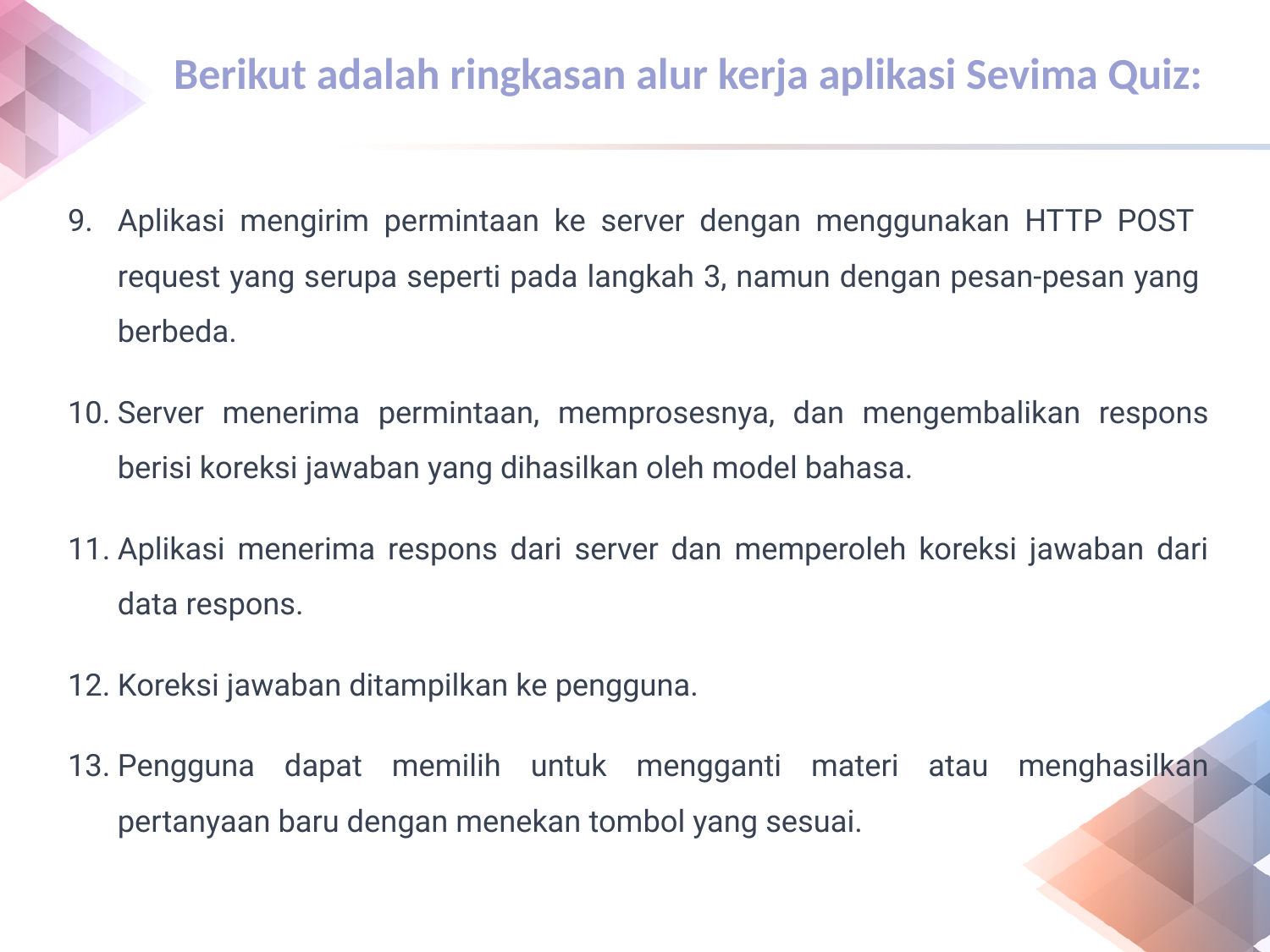

# Berikut adalah ringkasan alur kerja aplikasi Sevima Quiz:
Aplikasi mengirim permintaan ke server dengan menggunakan HTTP POST
request yang serupa seperti pada langkah 3, namun dengan pesan-pesan yang
berbeda.
Server menerima permintaan, memprosesnya, dan mengembalikan respons berisi koreksi jawaban yang dihasilkan oleh model bahasa.
Aplikasi menerima respons dari server dan memperoleh koreksi jawaban dari data respons.
Koreksi jawaban ditampilkan ke pengguna.
Pengguna dapat memilih untuk mengganti materi atau menghasilkan pertanyaan baru dengan menekan tombol yang sesuai.